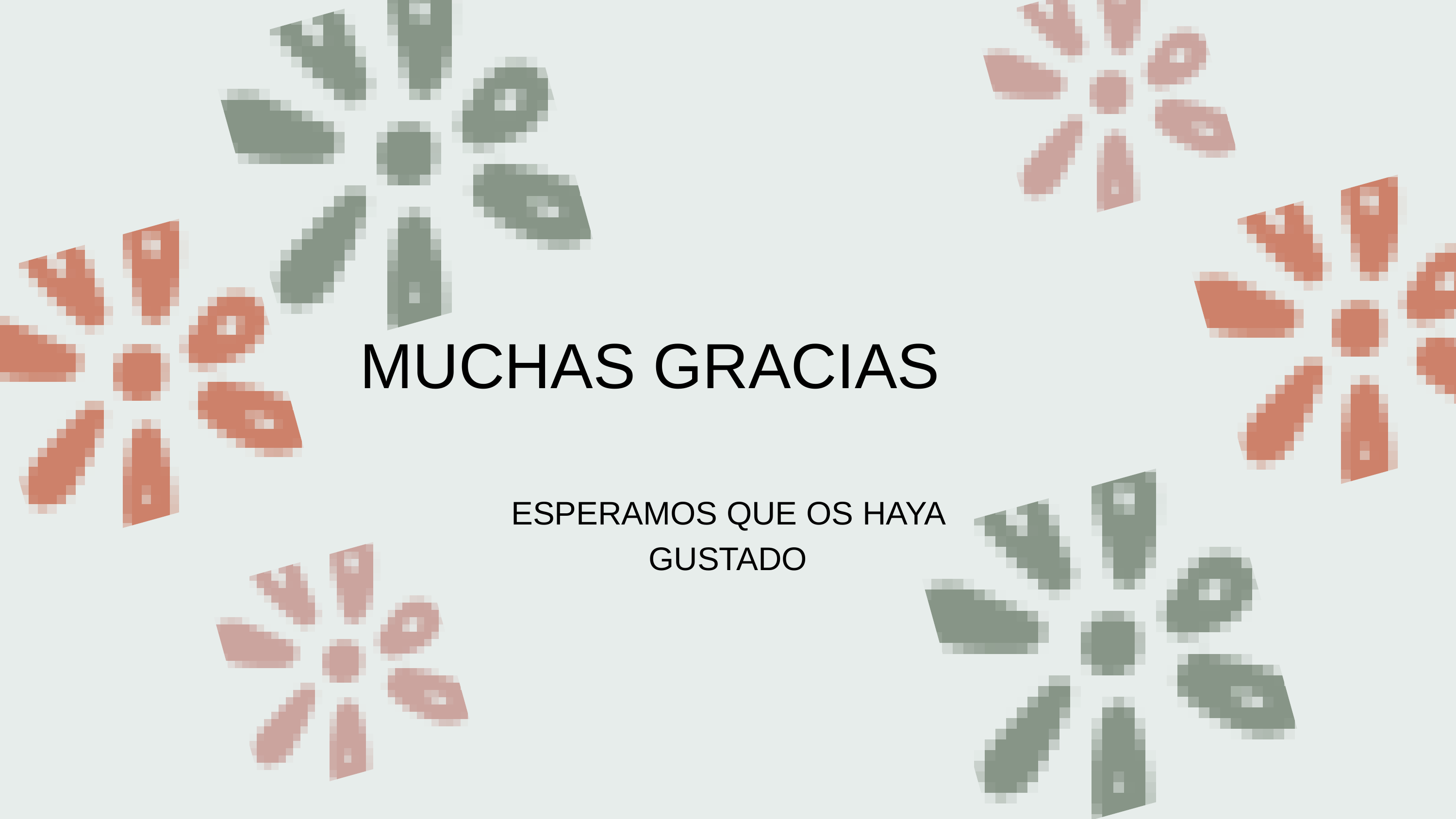

MUCHAS GRACIAS
ESPERAMOS QUE OS HAYA GUSTADO